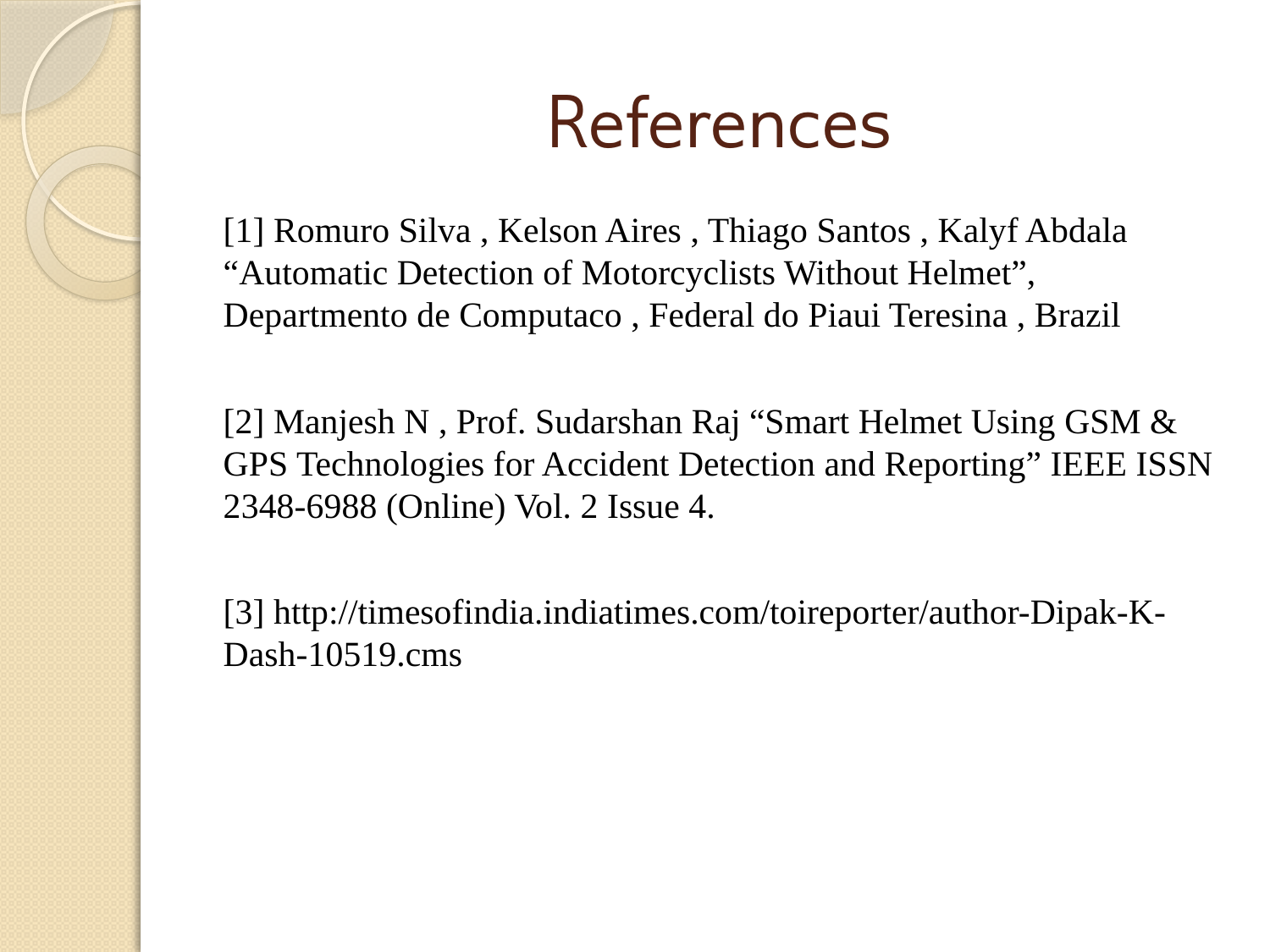

# References
[1] Romuro Silva , Kelson Aires , Thiago Santos , Kalyf Abdala “Automatic Detection of Motorcyclists Without Helmet”, Departmento de Computaco , Federal do Piaui Teresina , Brazil

[2] Manjesh N , Prof. Sudarshan Raj “Smart Helmet Using GSM & GPS Technologies for Accident Detection and Reporting” IEEE ISSN 2348-6988 (Online) Vol. 2 Issue 4.

[3] http://timesofindia.indiatimes.com/toireporter/author-Dipak-K-Dash-10519.cms